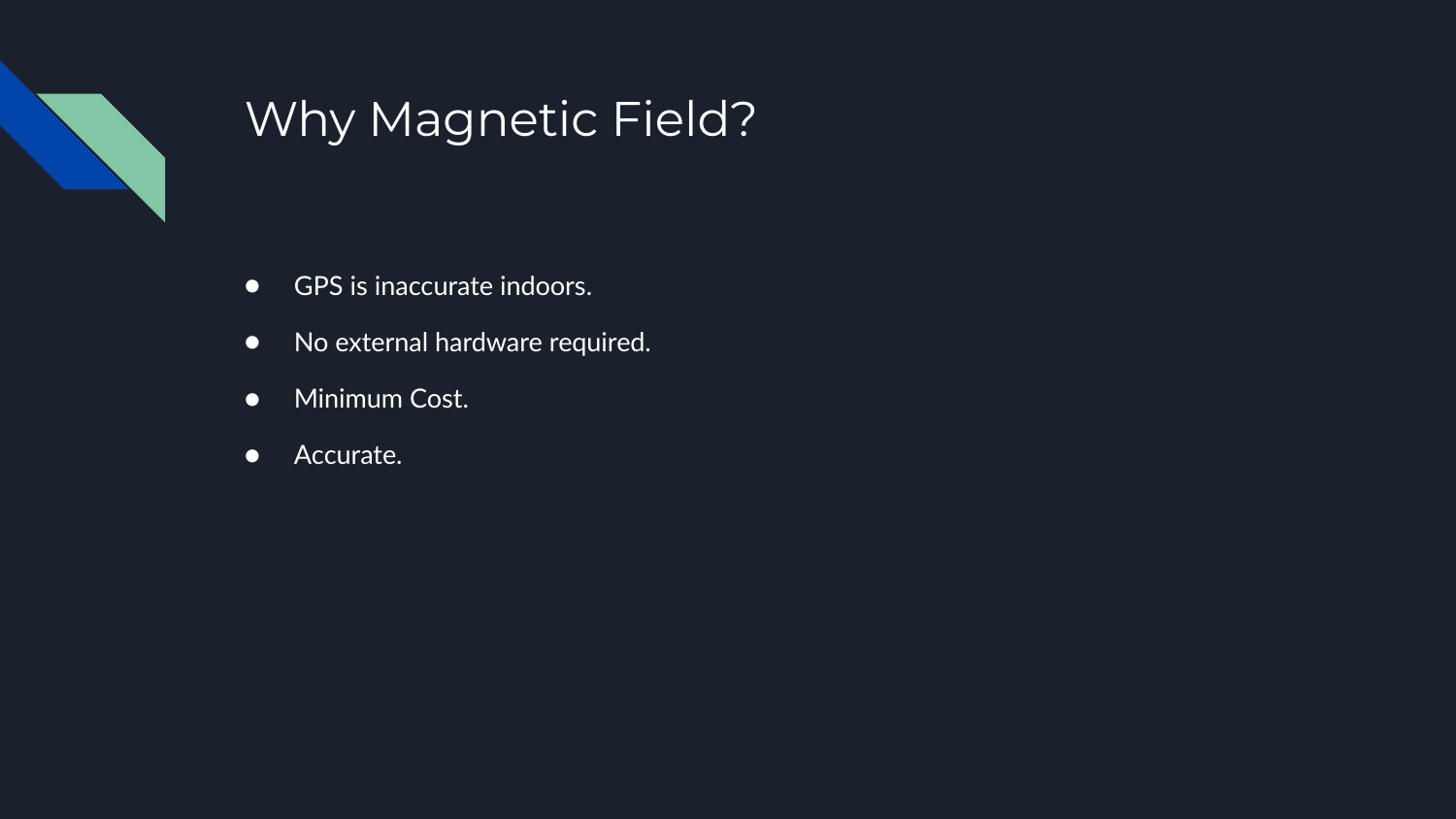

# Why Magnetic Field?
GPS is inaccurate indoors.
No external hardware required.
Minimum Cost.
Accurate.